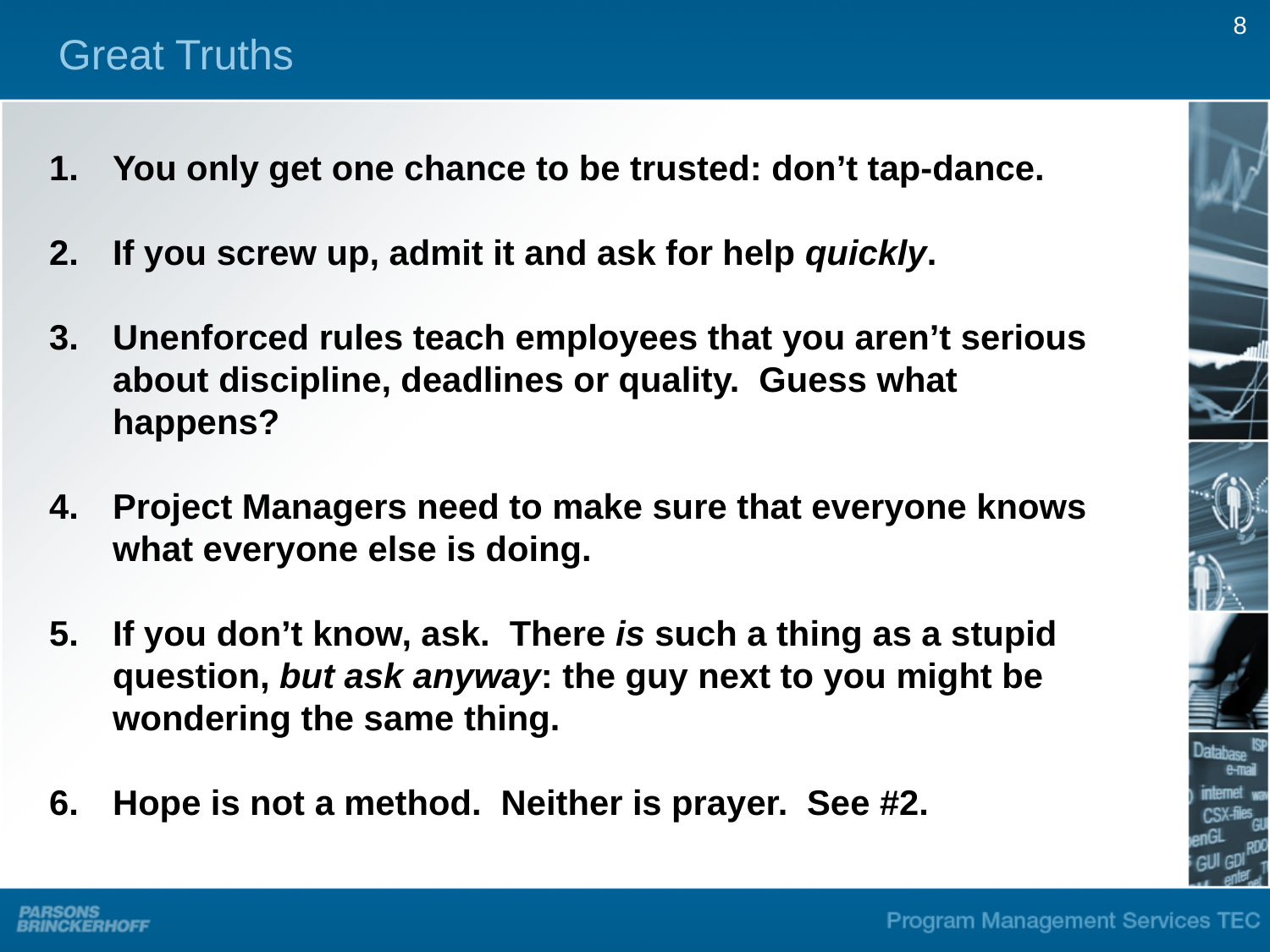

8
Great Truths
You only get one chance to be trusted: don’t tap-dance.
If you screw up, admit it and ask for help quickly.
Unenforced rules teach employees that you aren’t serious about discipline, deadlines or quality.  Guess what happens?
Project Managers need to make sure that everyone knows what everyone else is doing.
If you don’t know, ask.  There is such a thing as a stupid question, but ask anyway: the guy next to you might be wondering the same thing.
Hope is not a method.  Neither is prayer.  See #2.